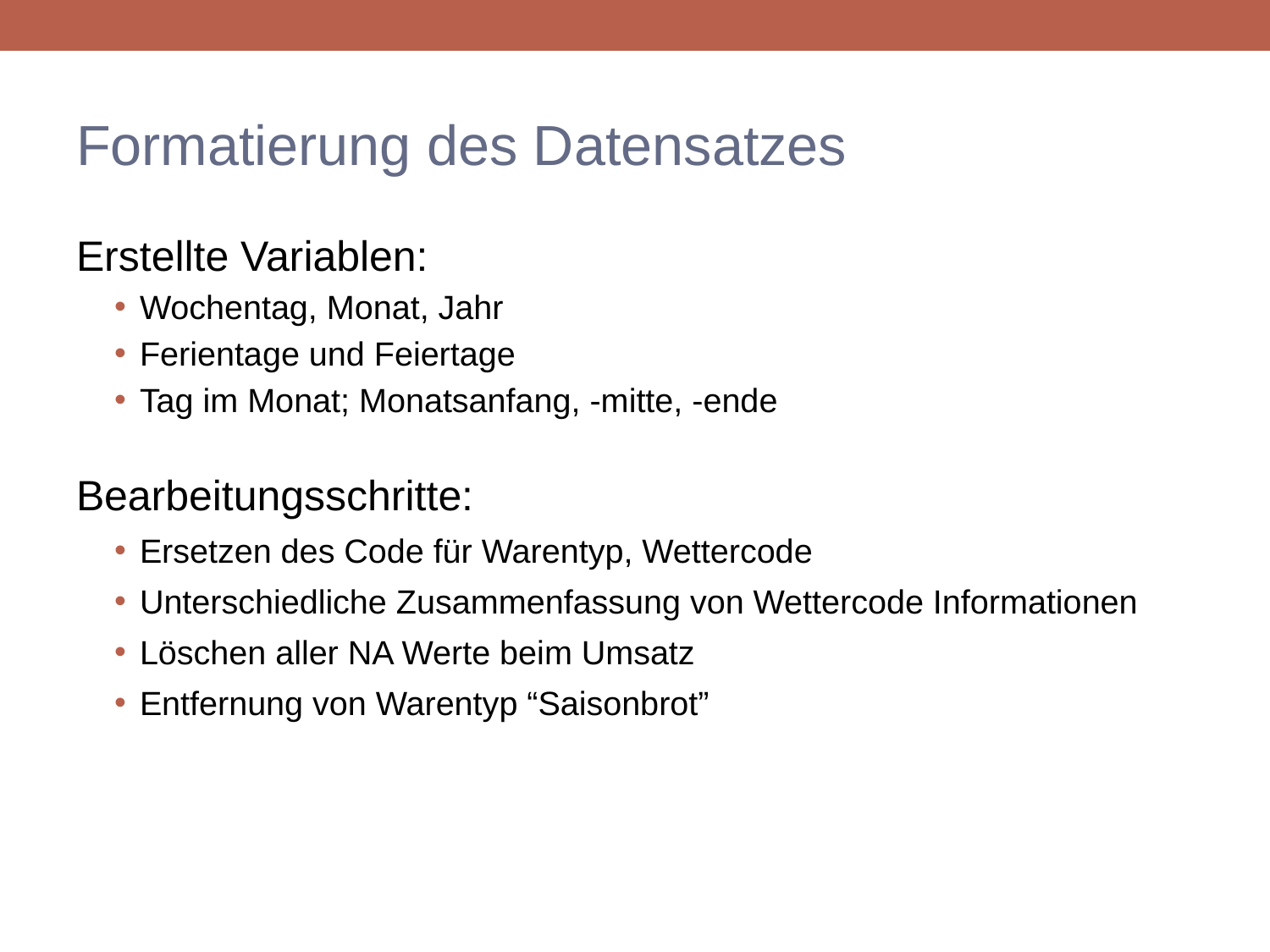

# Formatierung des Datensatzes
Erstellte Variablen:
Wochentag, Monat, Jahr
Ferientage und Feiertage
Tag im Monat; Monatsanfang, -mitte, -ende
Bearbeitungsschritte:
Ersetzen des Code für Warentyp, Wettercode
Unterschiedliche Zusammenfassung von Wettercode Informationen
Löschen aller NA Werte beim Umsatz
Entfernung von Warentyp “Saisonbrot”